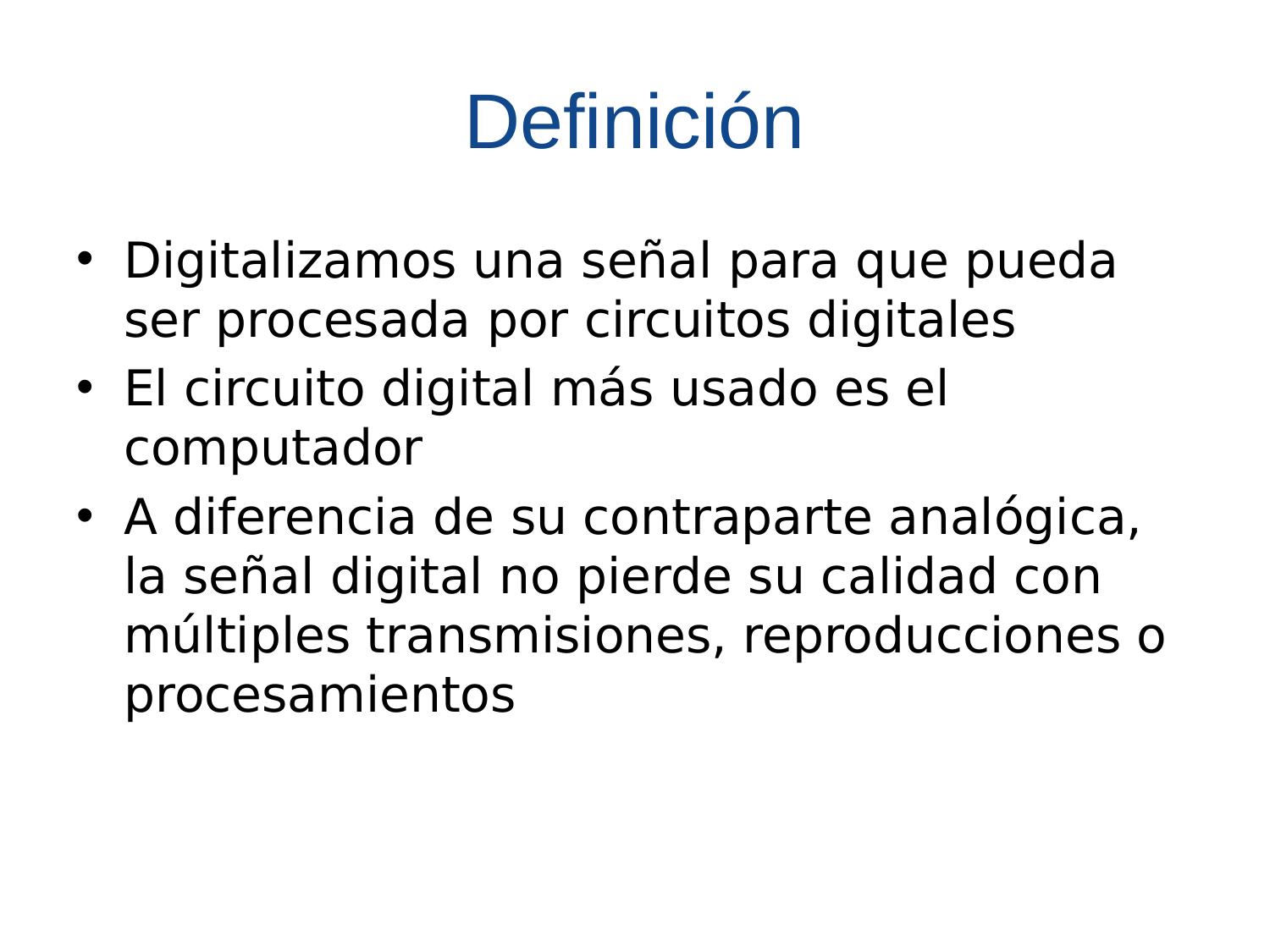

# Definición
Digitalizamos una señal para que pueda ser procesada por circuitos digitales
El circuito digital más usado es el computador
A diferencia de su contraparte analógica, la señal digital no pierde su calidad con múltiples transmisiones, reproducciones o procesamientos